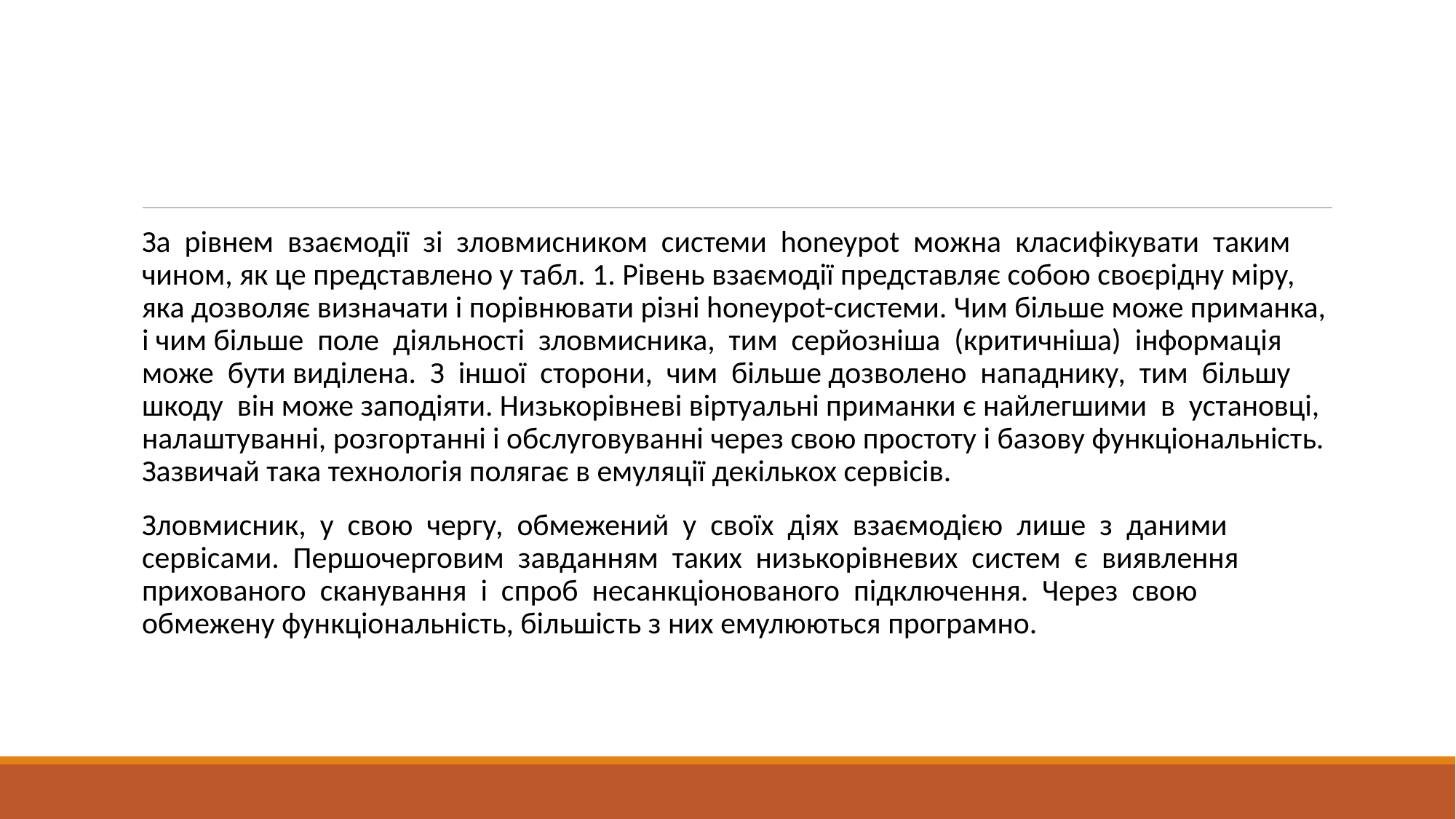

#
За  рівнем  взаємодії  зі  зловмисником  системи  honeypot  можна  класифікувати  таким чином, як це представлено у табл. 1. Рівень взаємодії представляє собою своєрідну міру, яка дозволяє визначати і порівнювати різні honeypot-системи. Чим більше може приманка, і чим більше  поле  діяльності  зловмисника,  тим  серйозніша  (критичніша)  інформація  може  бути виділена.  З  іншої  сторони,  чим  більше дозволено  нападнику,  тим  більшу  шкоду  він може заподіяти. Низькорівневі віртуальні приманки є найлегшими  в  установці, налаштуванні, розгортанні і обслуговуванні через свою простоту і базову функціональність. Зазвичай така технологія полягає в емуляції декількох сервісів.
Зловмисник,  у  свою  чергу,  обмежений  у  своїх  діях  взаємодією  лише  з  даними сервісами.  Першочерговим  завданням  таких  низькорівневих  систем  є  виявлення прихованого  сканування  і  спроб  несанкціонованого  підключення.  Через  свою  обмежену функціональність, більшість з них емулюються програмно.